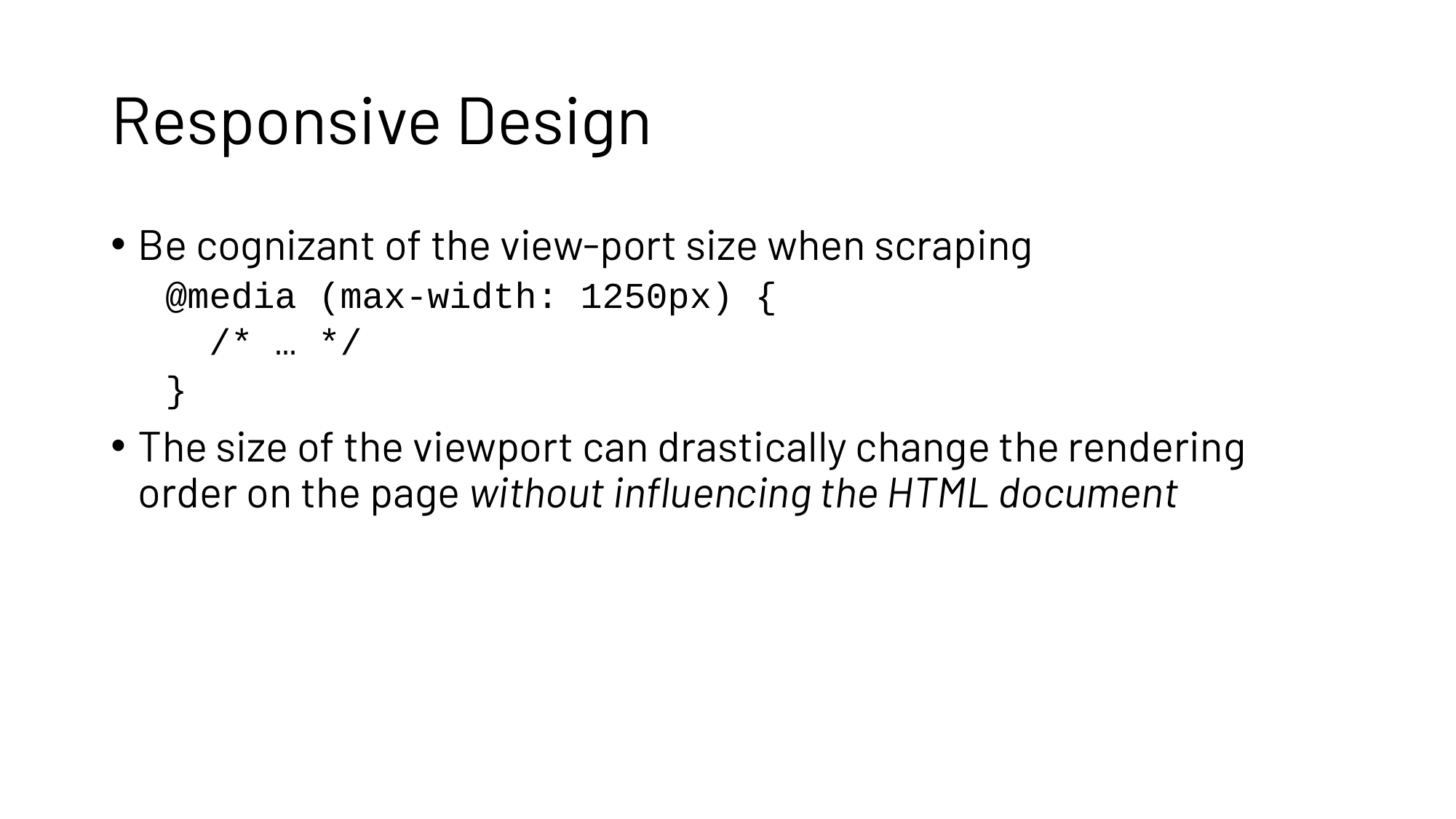

# Responsive Design
Be cognizant of the view-port size when scraping
@media (max-width: 1250px) {
  /* … */
}
The size of the viewport can drastically change the rendering order on the page without influencing the HTML document